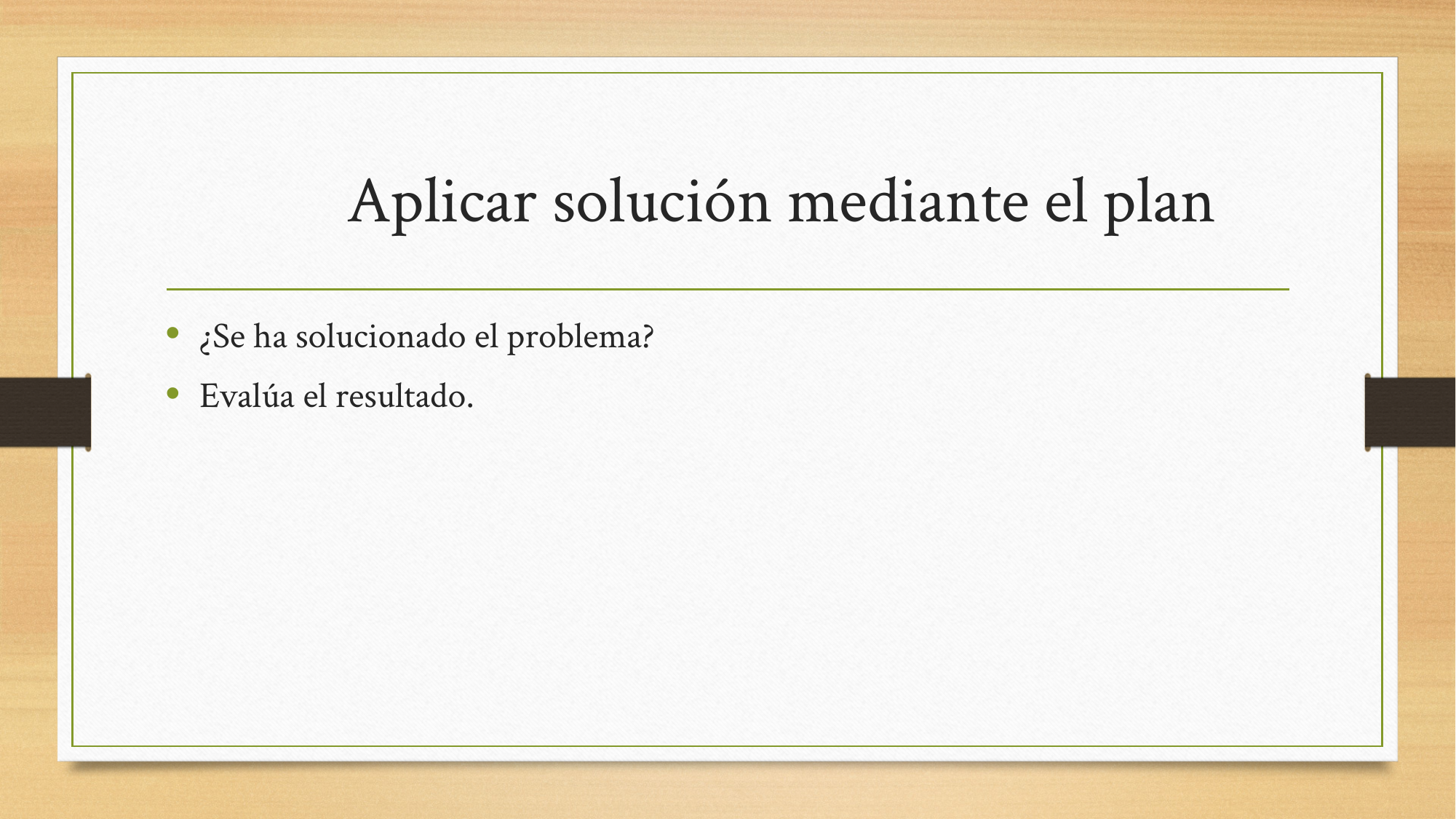

# Aplicar solución mediante el plan
¿Se ha solucionado el problema?
Evalúa el resultado.